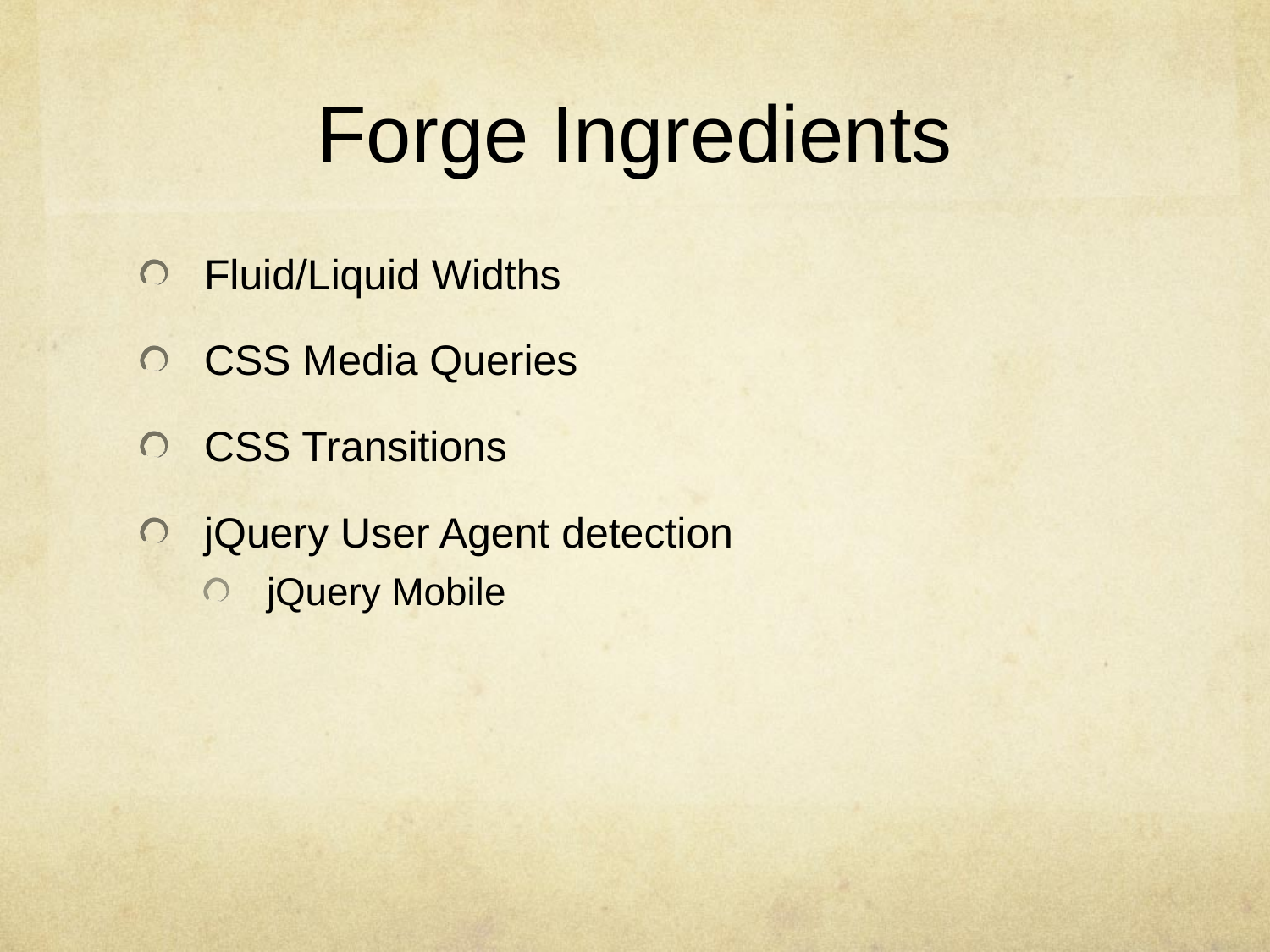

# Forge Ingredients
Fluid/Liquid Widths
CSS Media Queries
CSS Transitions
jQuery User Agent detection
jQuery Mobile